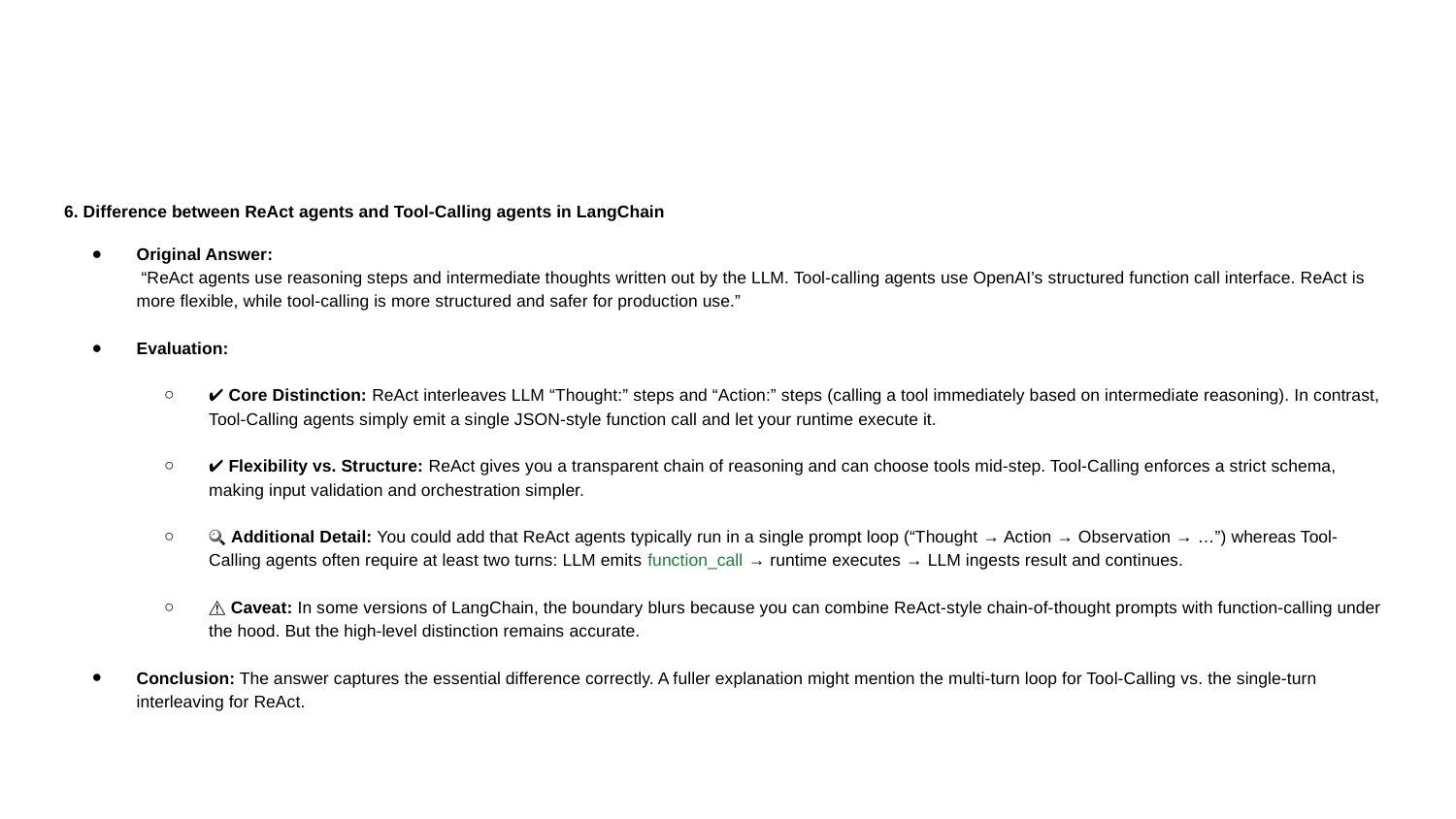

#
6. Difference between ReAct agents and Tool‐Calling agents in LangChain
Original Answer:
 “ReAct agents use reasoning steps and intermediate thoughts written out by the LLM. Tool‐calling agents use OpenAI’s structured function call interface. ReAct is more flexible, while tool‐calling is more structured and safer for production use.”
Evaluation:
✔️ Core Distinction: ReAct interleaves LLM “Thought:” steps and “Action:” steps (calling a tool immediately based on intermediate reasoning). In contrast, Tool-Calling agents simply emit a single JSON-style function call and let your runtime execute it.
✔️ Flexibility vs. Structure: ReAct gives you a transparent chain of reasoning and can choose tools mid‐step. Tool-Calling enforces a strict schema, making input validation and orchestration simpler.
🔍 Additional Detail: You could add that ReAct agents typically run in a single prompt loop (“Thought → Action → Observation → …”) whereas Tool-Calling agents often require at least two turns: LLM emits function_call → runtime executes → LLM ingests result and continues.
⚠️ Caveat: In some versions of LangChain, the boundary blurs because you can combine ReAct‐style chain‐of‐thought prompts with function-calling under the hood. But the high-level distinction remains accurate.
Conclusion: The answer captures the essential difference correctly. A fuller explanation might mention the multi-turn loop for Tool-Calling vs. the single‐turn interleaving for ReAct.